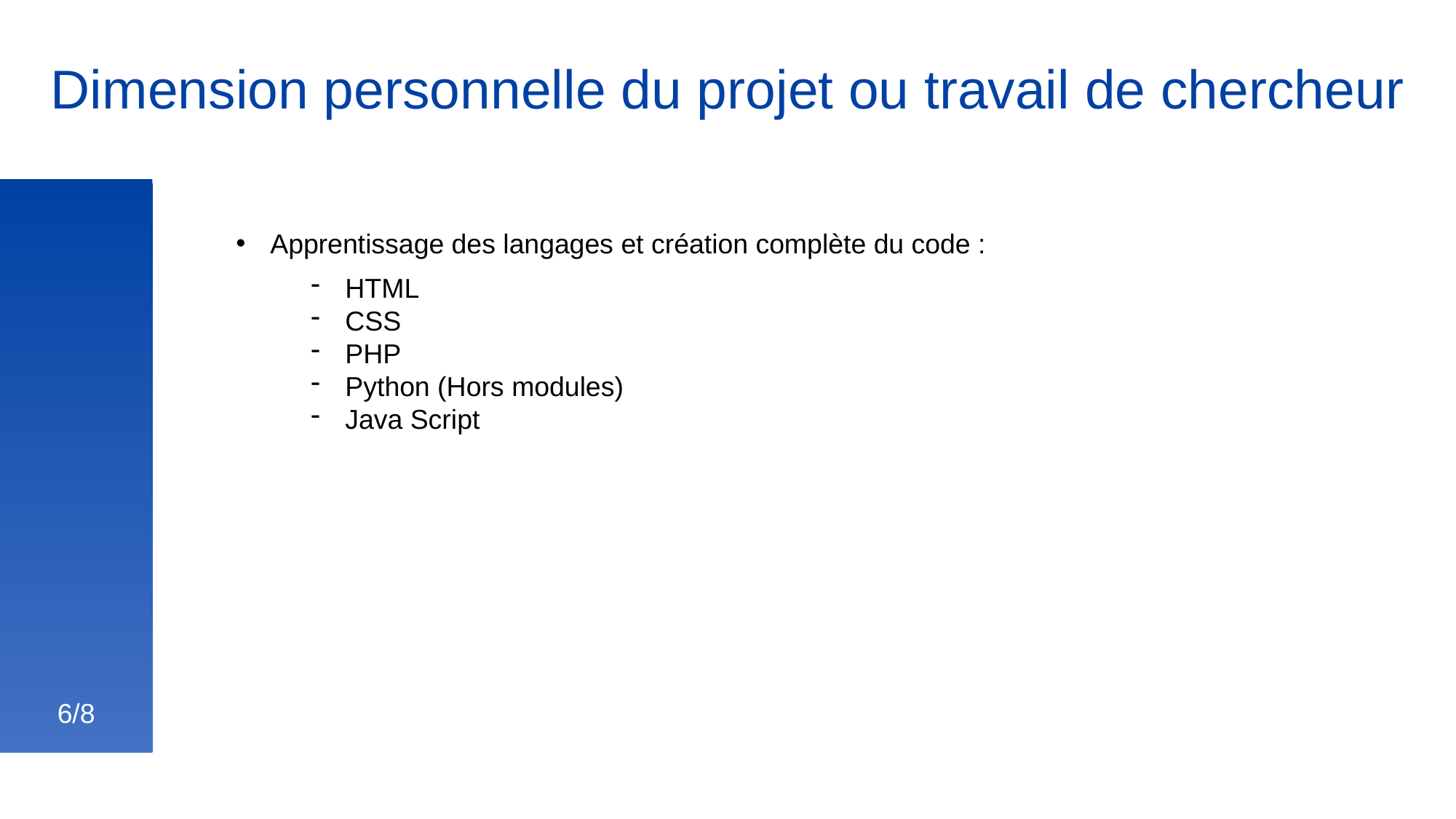

# Dimension personnelle du projet ou travail de chercheur
Apprentissage des langages et création complète du code :
HTML
CSS
PHP
Python (Hors modules)
Java Script

6/8